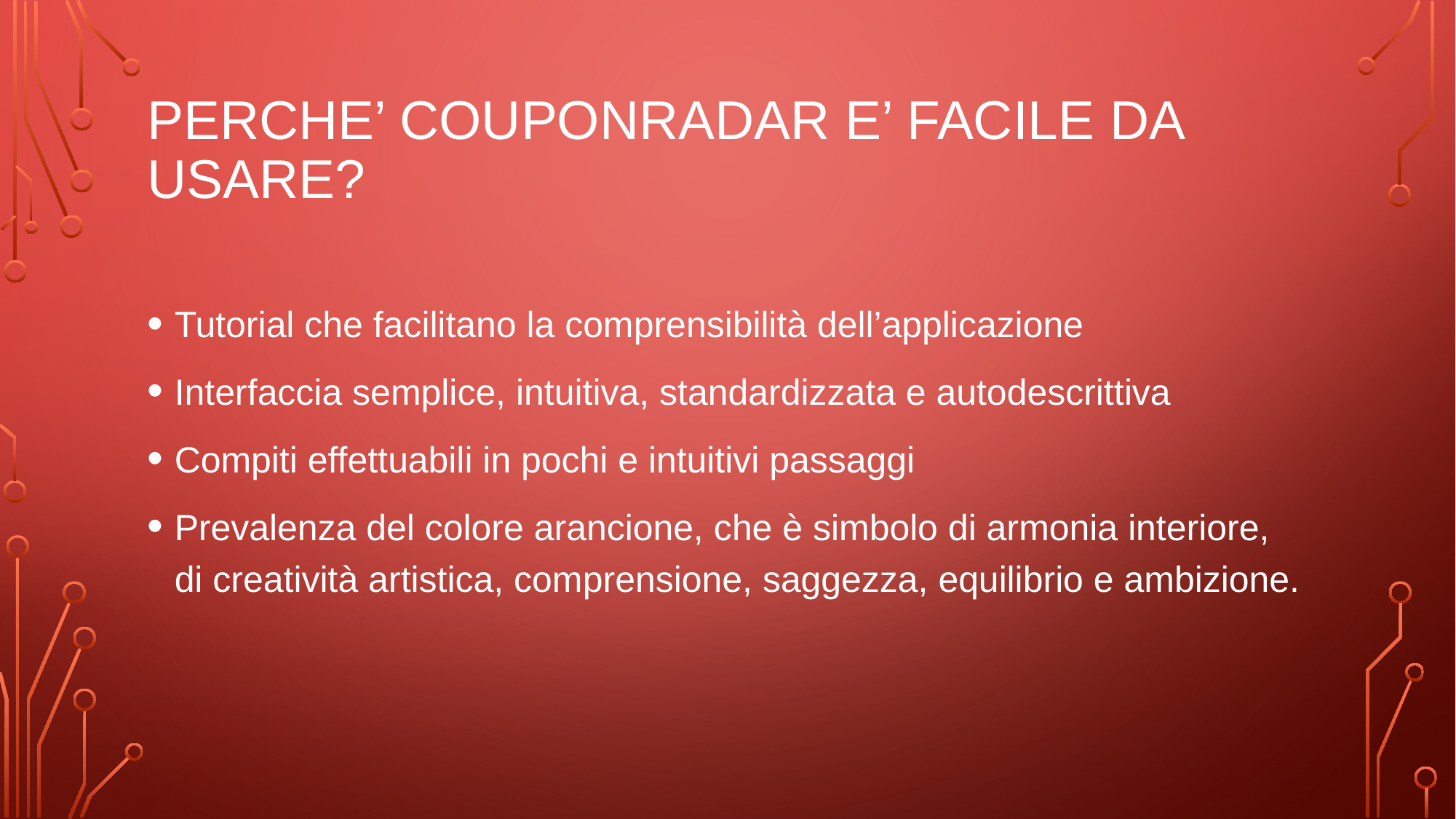

# PERCHE’ COUPONRADAR E’ FACILE DA USARE?
Tutorial che facilitano la comprensibilità dell’applicazione
Interfaccia semplice, intuitiva, standardizzata e autodescrittiva
Compiti effettuabili in pochi e intuitivi passaggi
Prevalenza del colore arancione, che è simbolo di armonia interiore, di creatività artistica, comprensione, saggezza, equilibrio e ambizione.